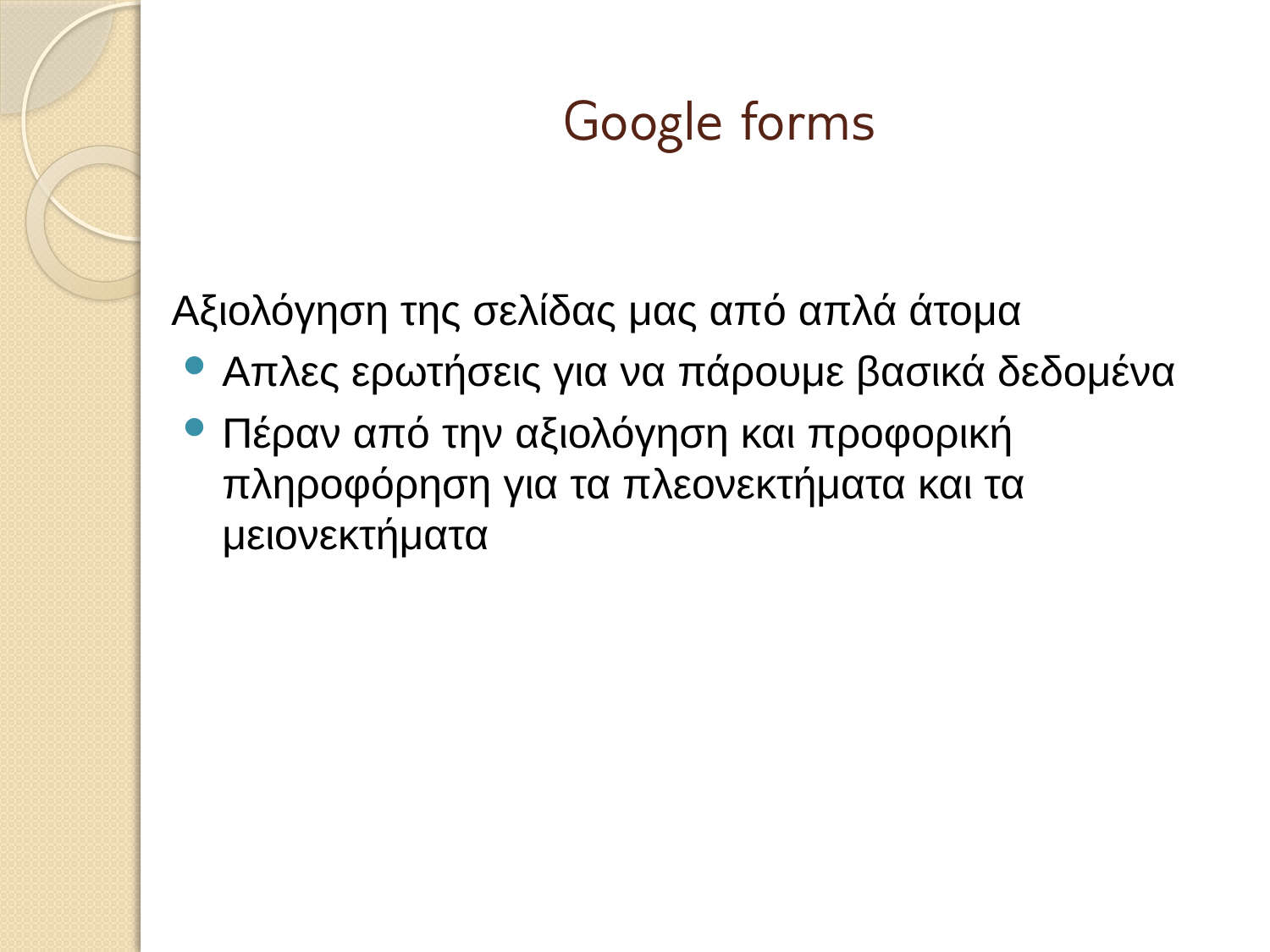

# Google forms

Αξιολόγηση της σελίδας μας από απλά άτομα
Απλες ερωτήσεις για να πάρουμε βασικά δεδομένα
Πέραν από την αξιολόγηση και προφορική πληροφόρηση για τα πλεονεκτήματα και τα μειονεκτήματα